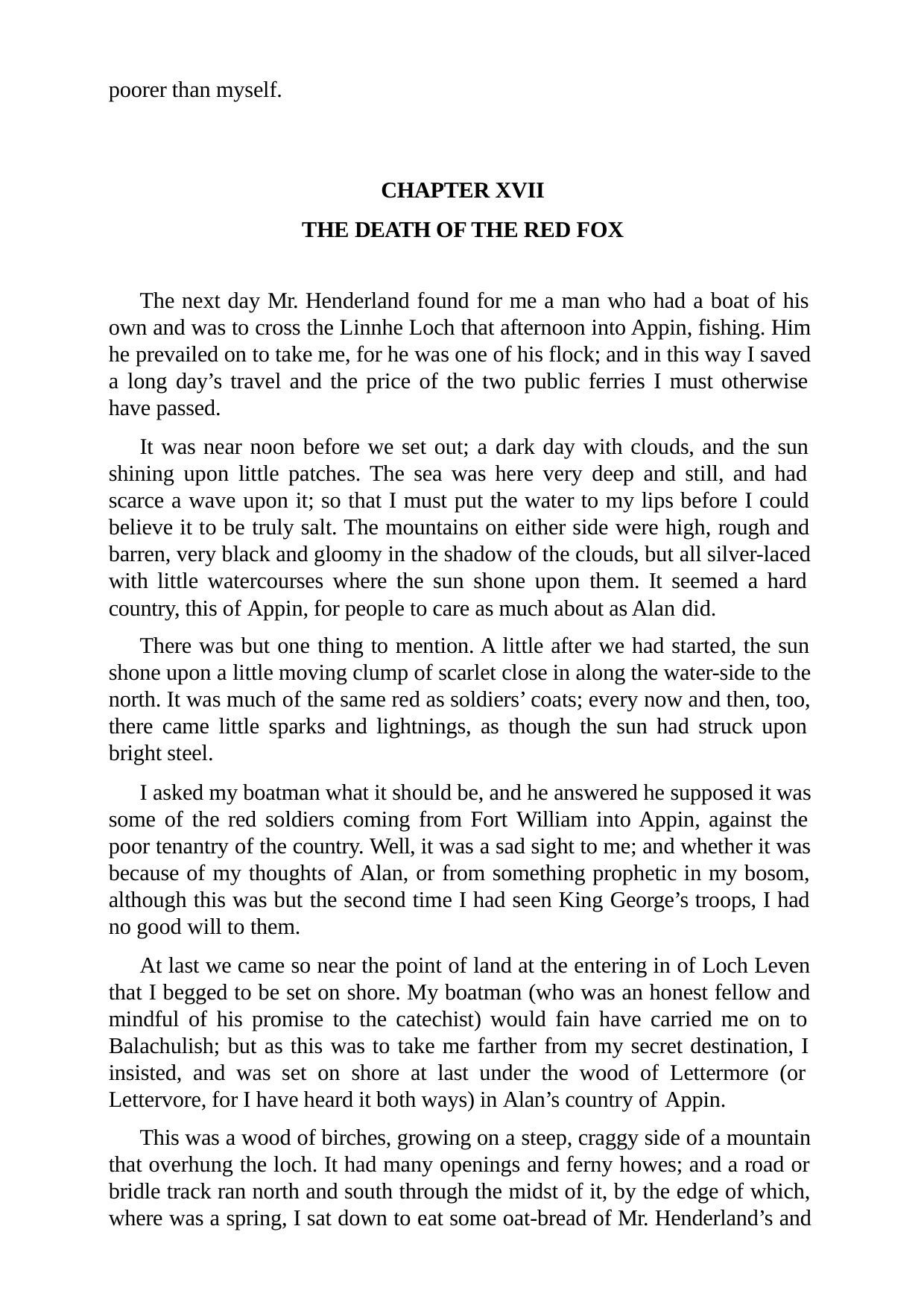

poorer than myself.

CHAPTER XVII
THE DEATH OF THE RED FOX

The next day Mr. Henderland found for me a man who had a boat of his  own and was to cross the Linnhe Loch that afternoon into Appin, fishing. Him  he prevailed on to take me, for he was one of his flock; and in this way I saved  a long day’s travel and the price of the two public ferries I must otherwise  have passed.
It was near noon before we set out; a dark day with clouds, and the sun  shining upon little patches. The sea was here very deep and still, and had  scarce a wave upon it; so that I must put the water to my lips before I could  believe it to be truly salt. The mountains on either side were high, rough and  barren, very black and gloomy in the shadow of the clouds, but all silver-laced  with little watercourses where the sun shone upon them. It seemed a hard  country, this of Appin, for people to care as much about as Alan did.
There was but one thing to mention. A little after we had started, the sun  shone upon a little moving clump of scarlet close in along the water-side to the  north. It was much of the same red as soldiers’ coats; every now and then, too,  there came little sparks and lightnings, as though the sun had struck upon  bright steel.
I asked my boatman what it should be, and he answered he supposed it was  some of the red soldiers coming from Fort William into Appin, against the  poor tenantry of the country. Well, it was a sad sight to me; and whether it was  because of my thoughts of Alan, or from something prophetic in my bosom,  although this was but the second time I had seen King George’s troops, I had  no good will to them.
At last we came so near the point of land at the entering in of Loch Leven  that I begged to be set on shore. My boatman (who was an honest fellow and  mindful of his promise to the catechist) would fain have carried me on to  Balachulish; but as this was to take me farther from my secret destination, I  insisted, and was set on shore at last under the wood of Lettermore (or  Lettervore, for I have heard it both ways) in Alan’s country of Appin.
This was a wood of birches, growing on a steep, craggy side of a mountain  that overhung the loch. It had many openings and ferny howes; and a road or  bridle track ran north and south through the midst of it, by the edge of which,  where was a spring, I sat down to eat some oat-bread of Mr. Henderland’s and